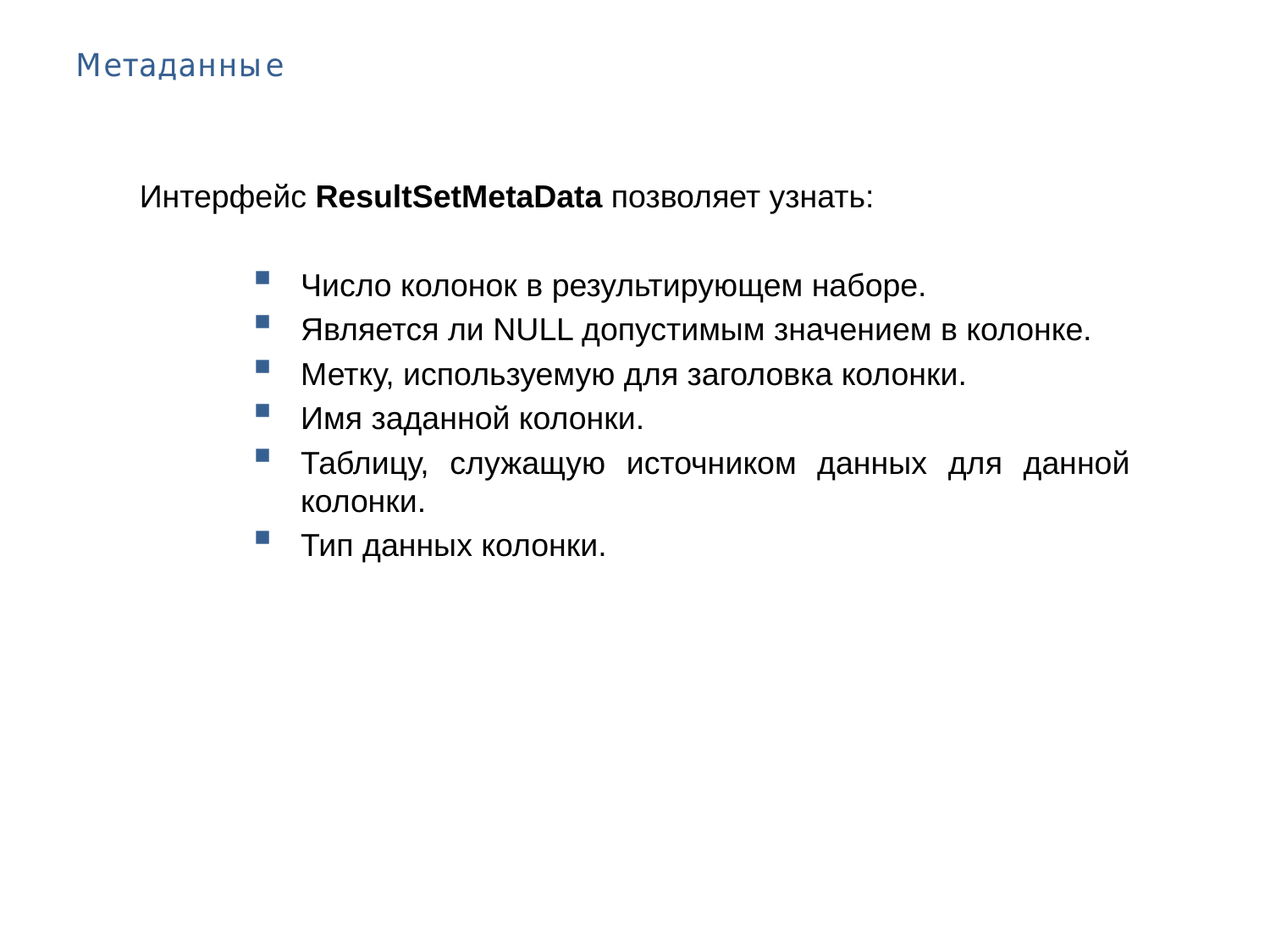

# Метаданные
Интерфейс ResultSetMetaData позволяет узнать:

Число колонок в результирующем наборе.
Является ли NULL допустимым значением в колонке.
Метку, используемую для заголовка колонки.
Имя заданной колонки.
Таблицу, служащую источником данных для данной колонки.
Тип данных колонки.
76
2014 © EPAM Systems, RD Dep.